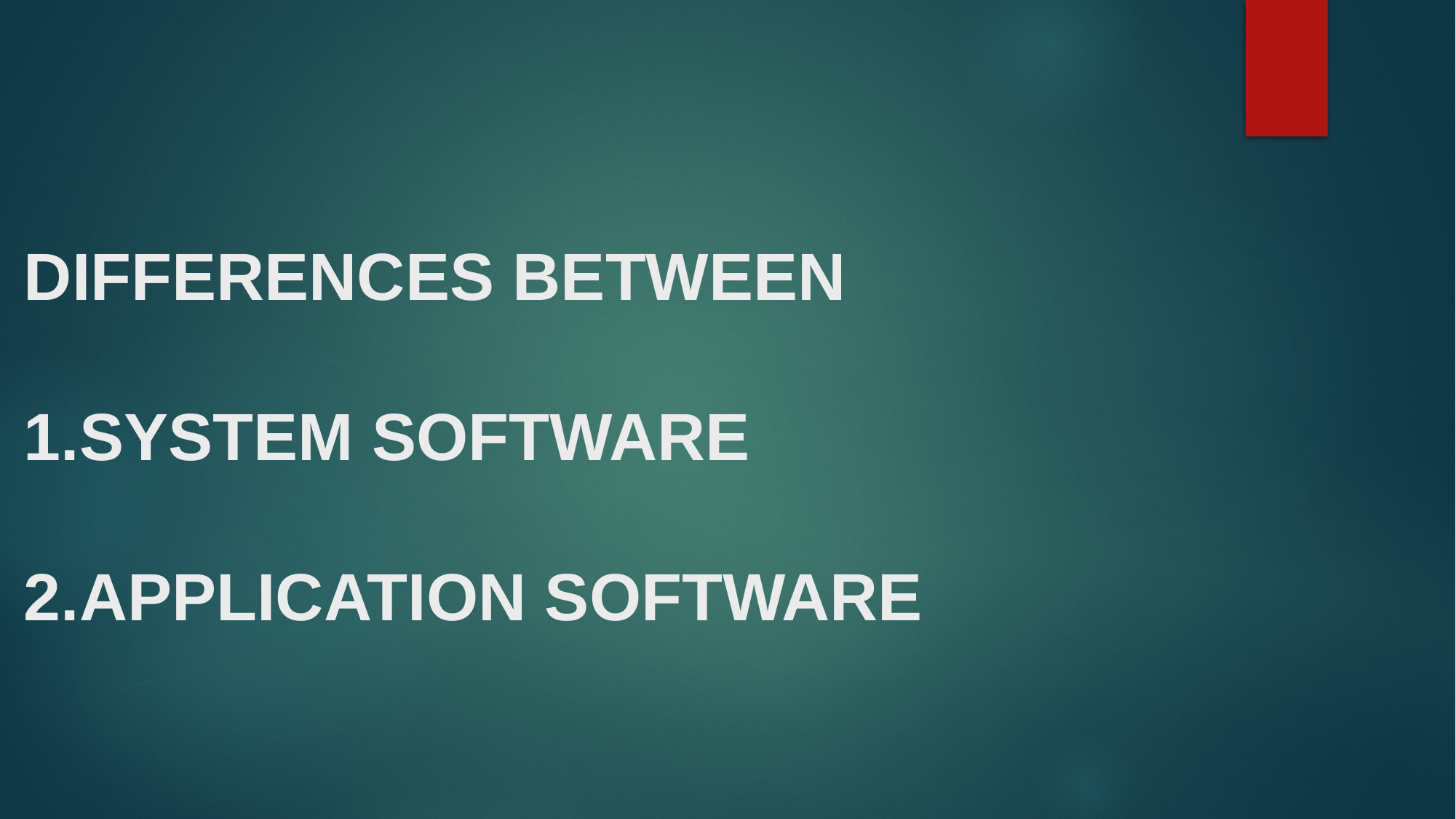

# DIFFERENCES BETWEEN 1.SYSTEM SOFTWARE 2.APPLICATION SOFTWARE